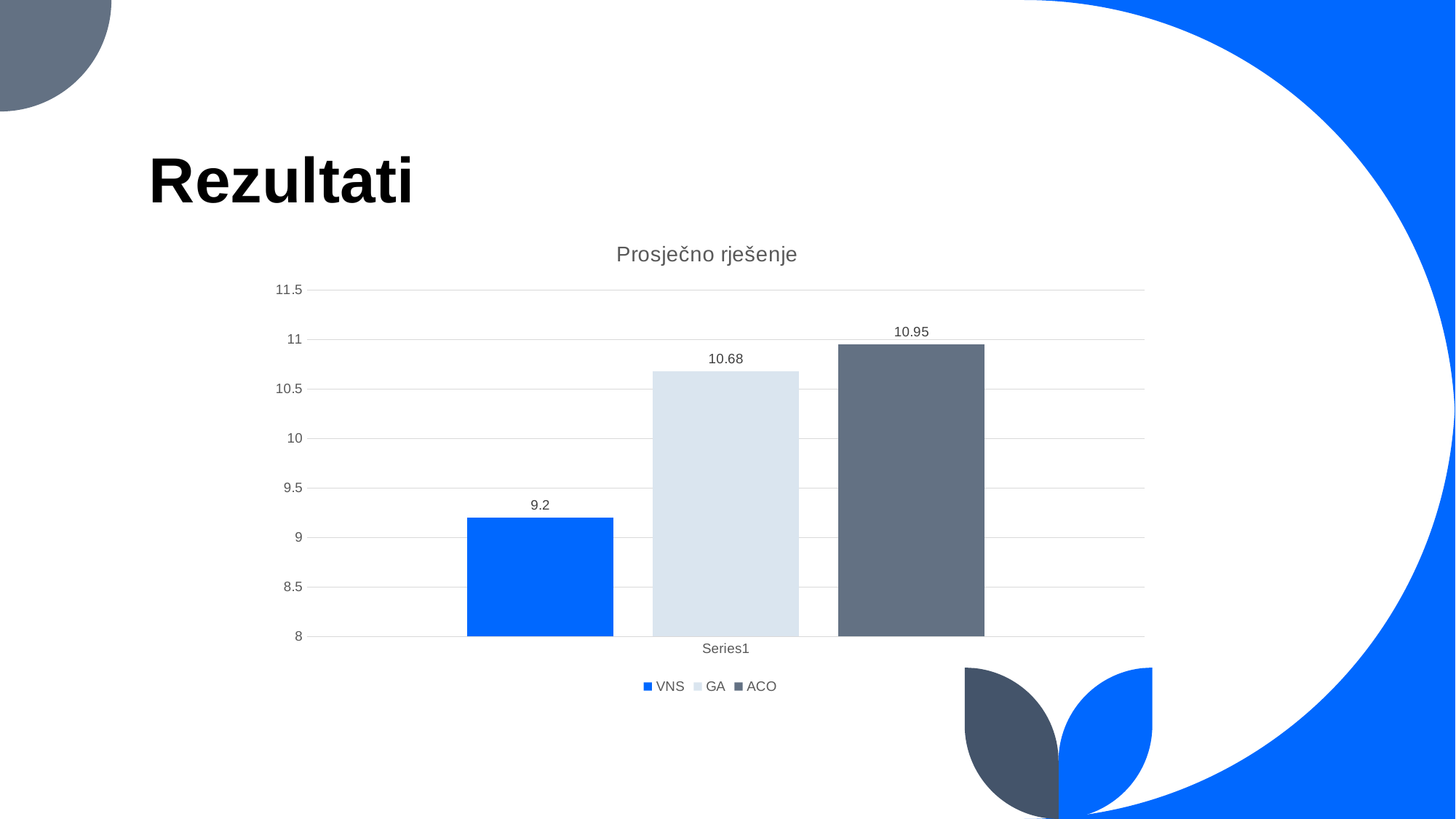

# Rezultati

### Chart: Prosječno rješenje

| Category | VNS | GA | ACO |
|---|---|---|---|
|  | 9.2 | 10.68 | 10.95 |